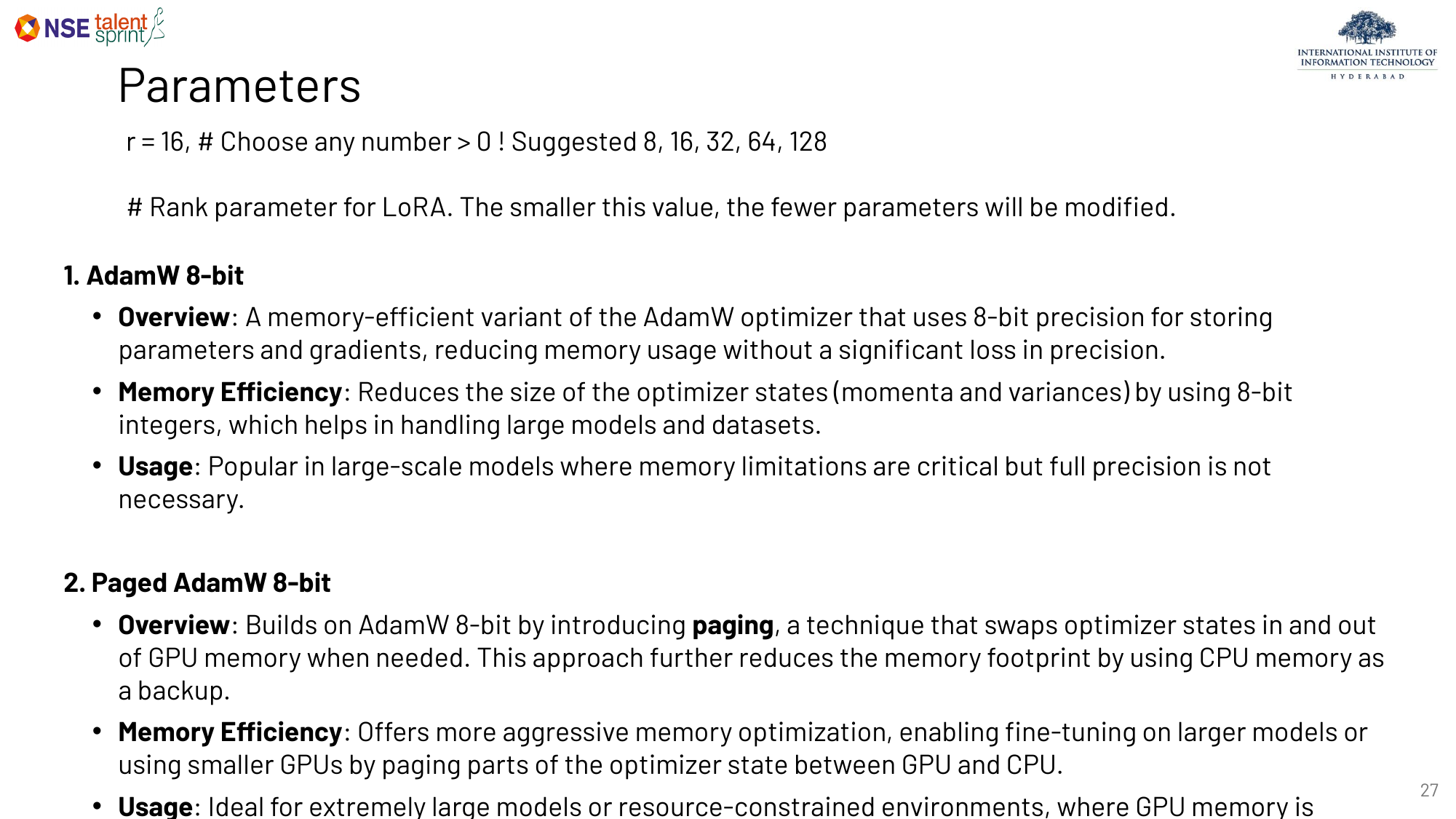

Parameters
r = 16, # Choose any number > 0 ! Suggested 8, 16, 32, 64, 128

# Rank parameter for LoRA. The smaller this value, the fewer parameters will be modified.
1. AdamW 8-bit
Overview: A memory-efficient variant of the AdamW optimizer that uses 8-bit precision for storing parameters and gradients, reducing memory usage without a significant loss in precision.
Memory Efficiency: Reduces the size of the optimizer states (momenta and variances) by using 8-bit integers, which helps in handling large models and datasets.
Usage: Popular in large-scale models where memory limitations are critical but full precision is not necessary.

2. Paged AdamW 8-bit
Overview: Builds on AdamW 8-bit by introducing paging, a technique that swaps optimizer states in and out of GPU memory when needed. This approach further reduces the memory footprint by using CPU memory as a backup.
Memory Efficiency: Offers more aggressive memory optimization, enabling fine-tuning on larger models or using smaller GPUs by paging parts of the optimizer state between GPU and CPU.
Usage: Ideal for extremely large models or resource-constrained environments, where GPU memory is limited.
27